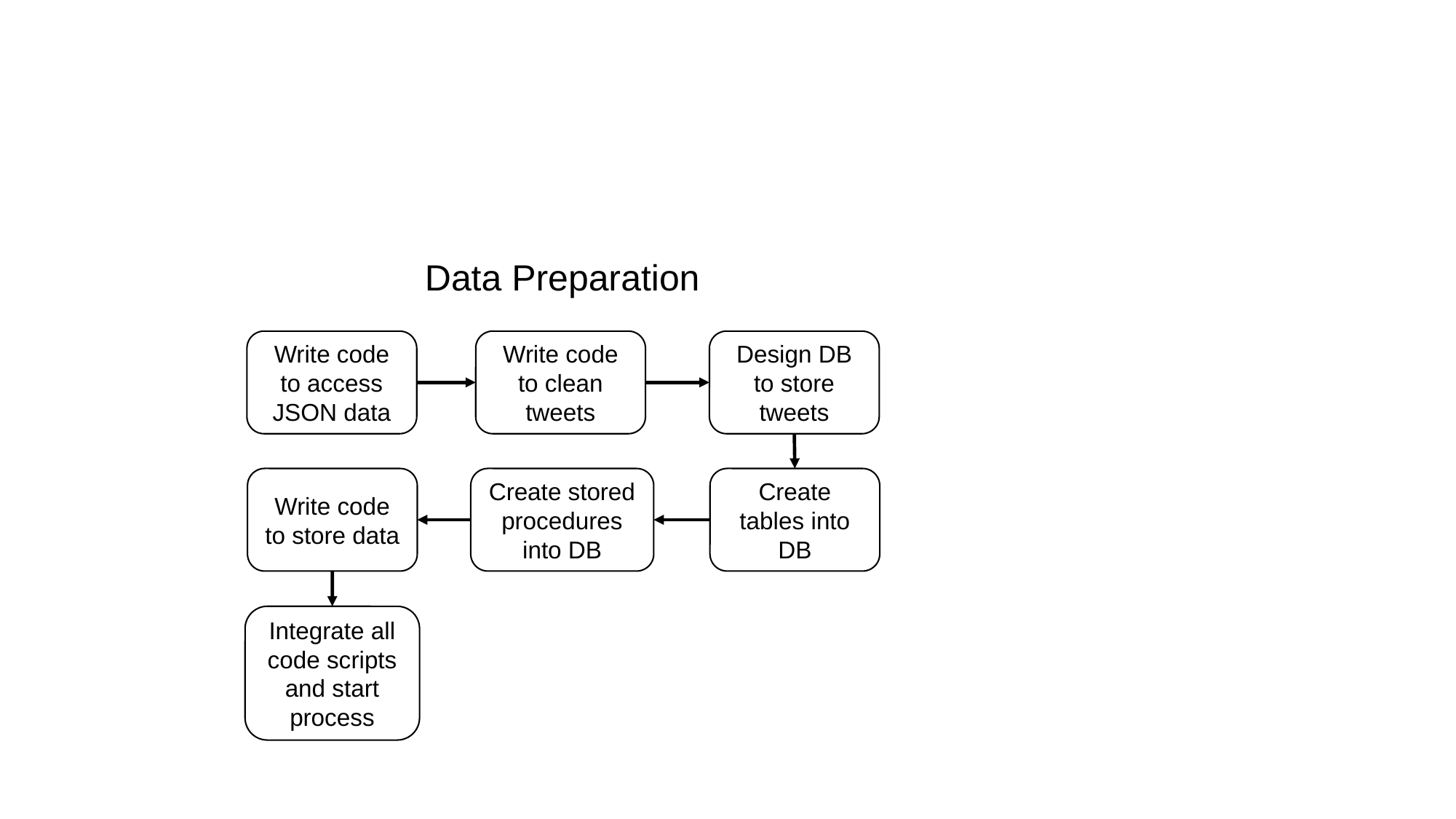

Data Preparation
Write code to access JSON data
Write code to clean tweets
Design DB to store tweets
Write code to store data
Create stored procedures into DB
Create tables into DB
Integrate all code scripts and start process